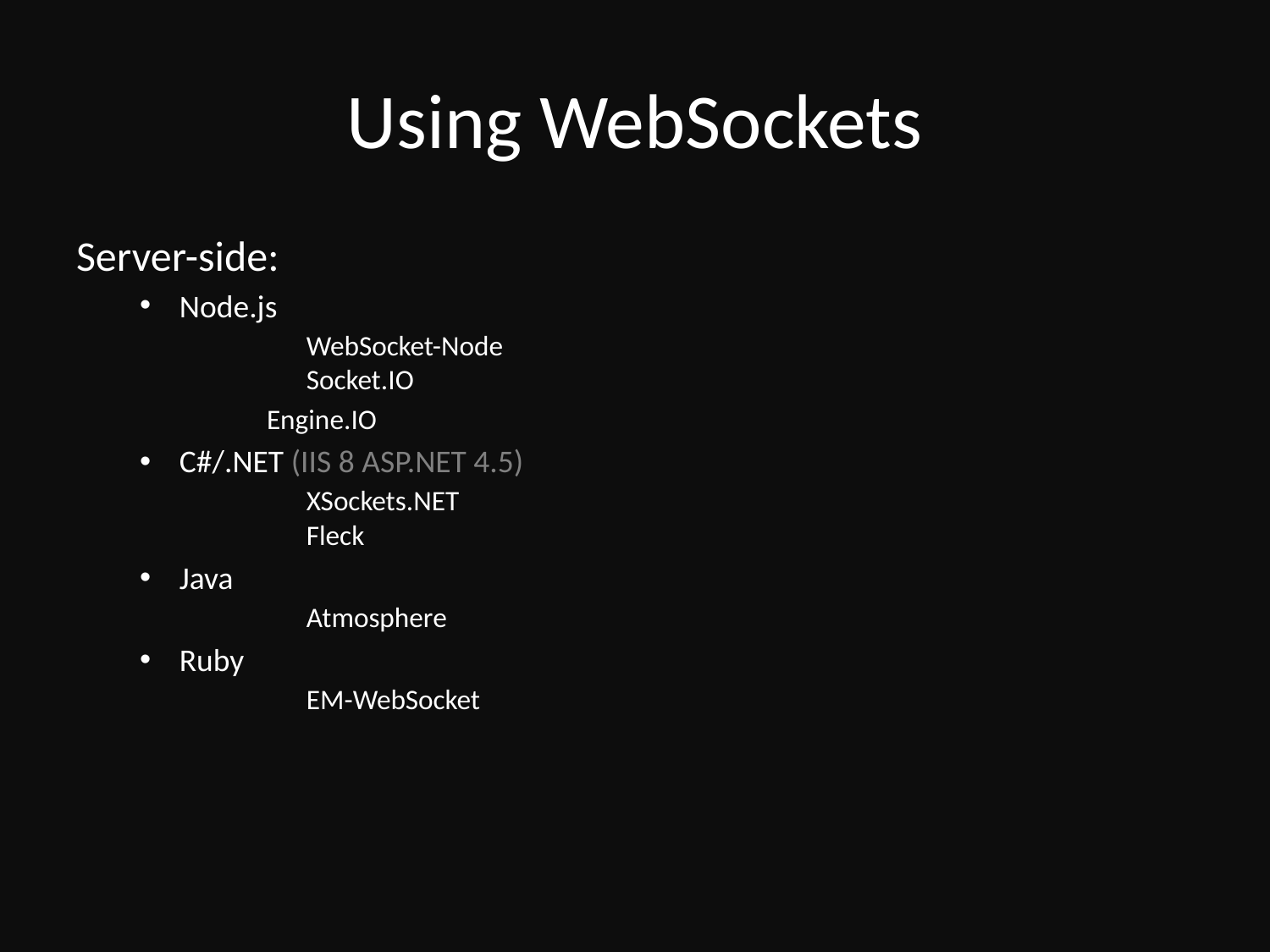

# Using WebSockets
Server-side:
Node.js
	WebSocket-Node
	Socket.IO
	Engine.IO
C#/.NET (IIS 8 ASP.NET 4.5)
	XSockets.NET
	Fleck
Java
	Atmosphere
Ruby
	EM-WebSocket